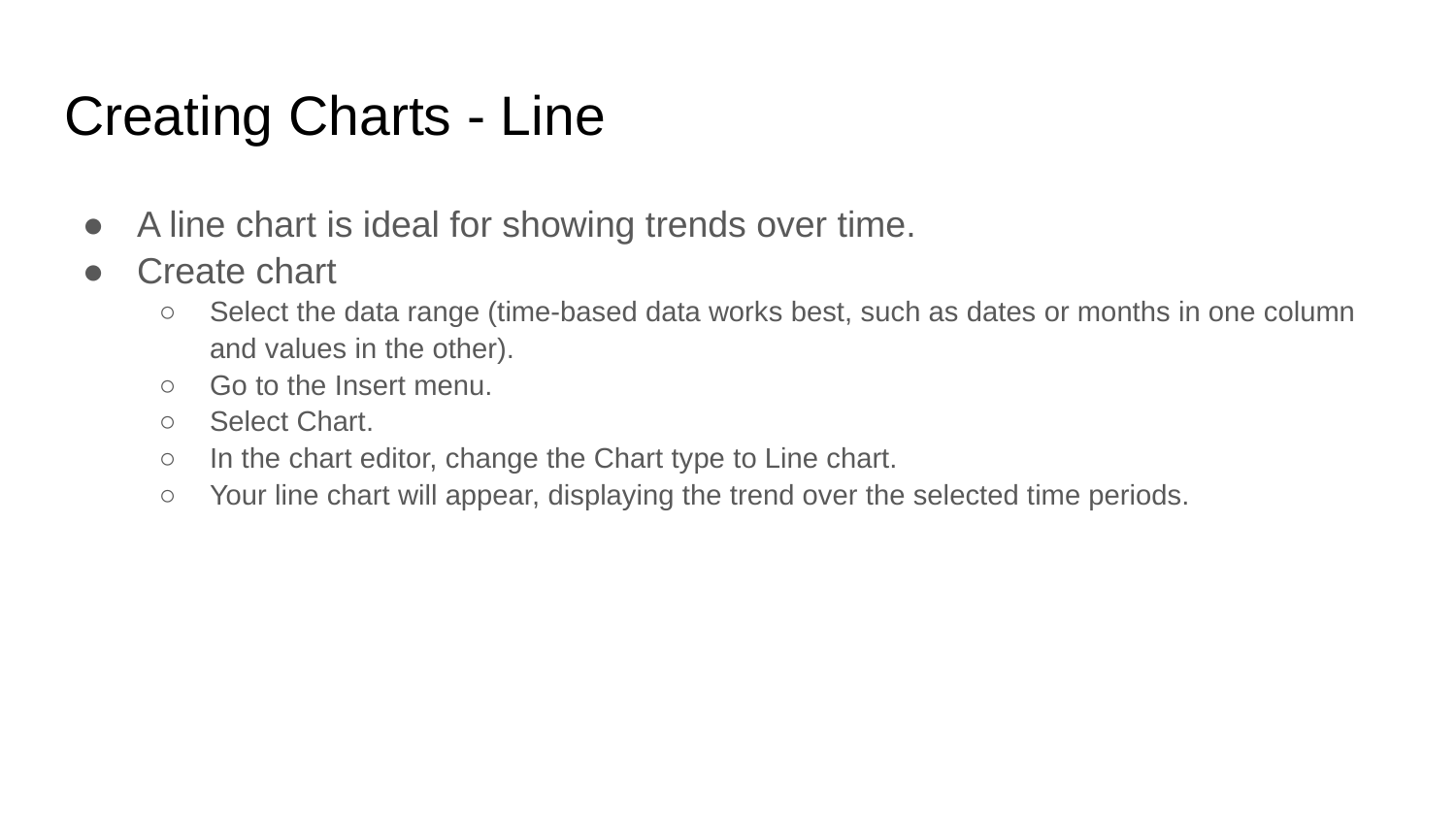

# Creating Charts - Line
A line chart is ideal for showing trends over time.
Create chart
Select the data range (time-based data works best, such as dates or months in one column and values in the other).
Go to the Insert menu.
Select Chart.
In the chart editor, change the Chart type to Line chart.
Your line chart will appear, displaying the trend over the selected time periods.